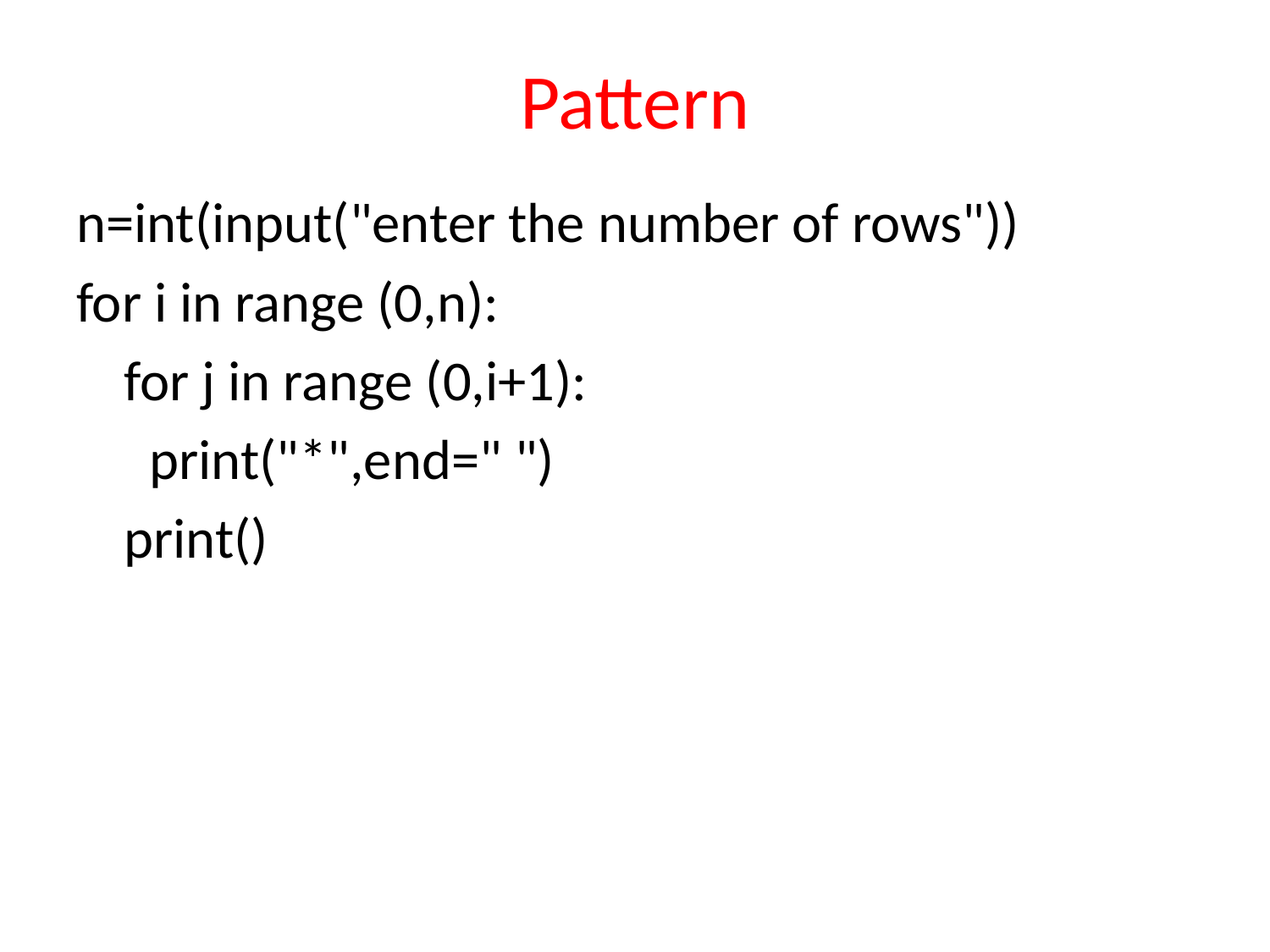

# Pattern
n=int(input("enter the number of rows"))
for i in range (0,n):
	for j in range (0,i+1):
	  print("*",end=" ")
	print()